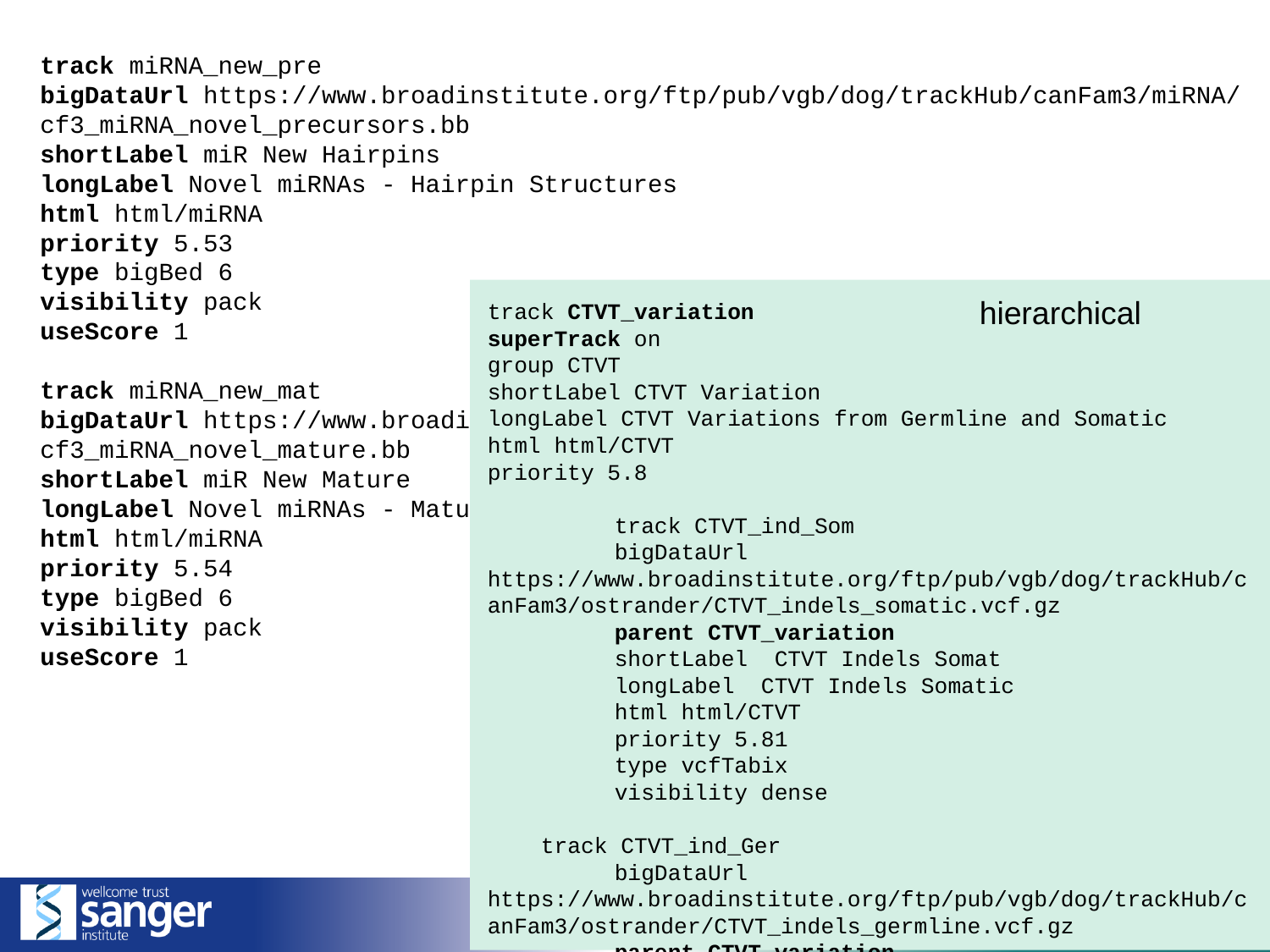

track miRNA_new_pre
bigDataUrl https://www.broadinstitute.org/ftp/pub/vgb/dog/trackHub/canFam3/miRNA/cf3_miRNA_novel_precursors.bb
shortLabel miR New Hairpins
longLabel Novel miRNAs - Hairpin Structures
html html/miRNA
priority 5.53
type bigBed 6
visibility pack
useScore 1

track miRNA_new_mat
bigDataUrl https://www.broadinstitute.org/ftp/pub/vgb/dog/trackHub/canFam3/miRNA/cf3_miRNA_novel_mature.bb
shortLabel miR New Mature
longLabel Novel miRNAs - Mature Structures
html html/miRNA
priority 5.54
type bigBed 6
visibility pack
useScore 1
track CTVT_variation
superTrack on
group CTVT
shortLabel CTVT Variation
longLabel CTVT Variations from Germline and Somatic
html html/CTVT
priority 5.8

	track CTVT_ind_Som
	bigDataUrl https://www.broadinstitute.org/ftp/pub/vgb/dog/trackHub/canFam3/ostrander/CTVT_indels_somatic.vcf.gz
	parent CTVT_variation
	shortLabel  CTVT Indels Somat
	longLabel  CTVT Indels Somatic
	html html/CTVT
	priority 5.81
	type vcfTabix
	visibility dense

    track CTVT_ind_Ger
	bigDataUrl https://www.broadinstitute.org/ftp/pub/vgb/dog/trackHub/canFam3/ostrander/CTVT_indels_germline.vcf.gz
	parent CTVT_variation
	shortLabel  CTVT Indels Germl
	longLabel  CTVT Indels Germline
	html html/CTVT
	priority 5.82
	type vcfTabix
	visibility dense
hierarchical